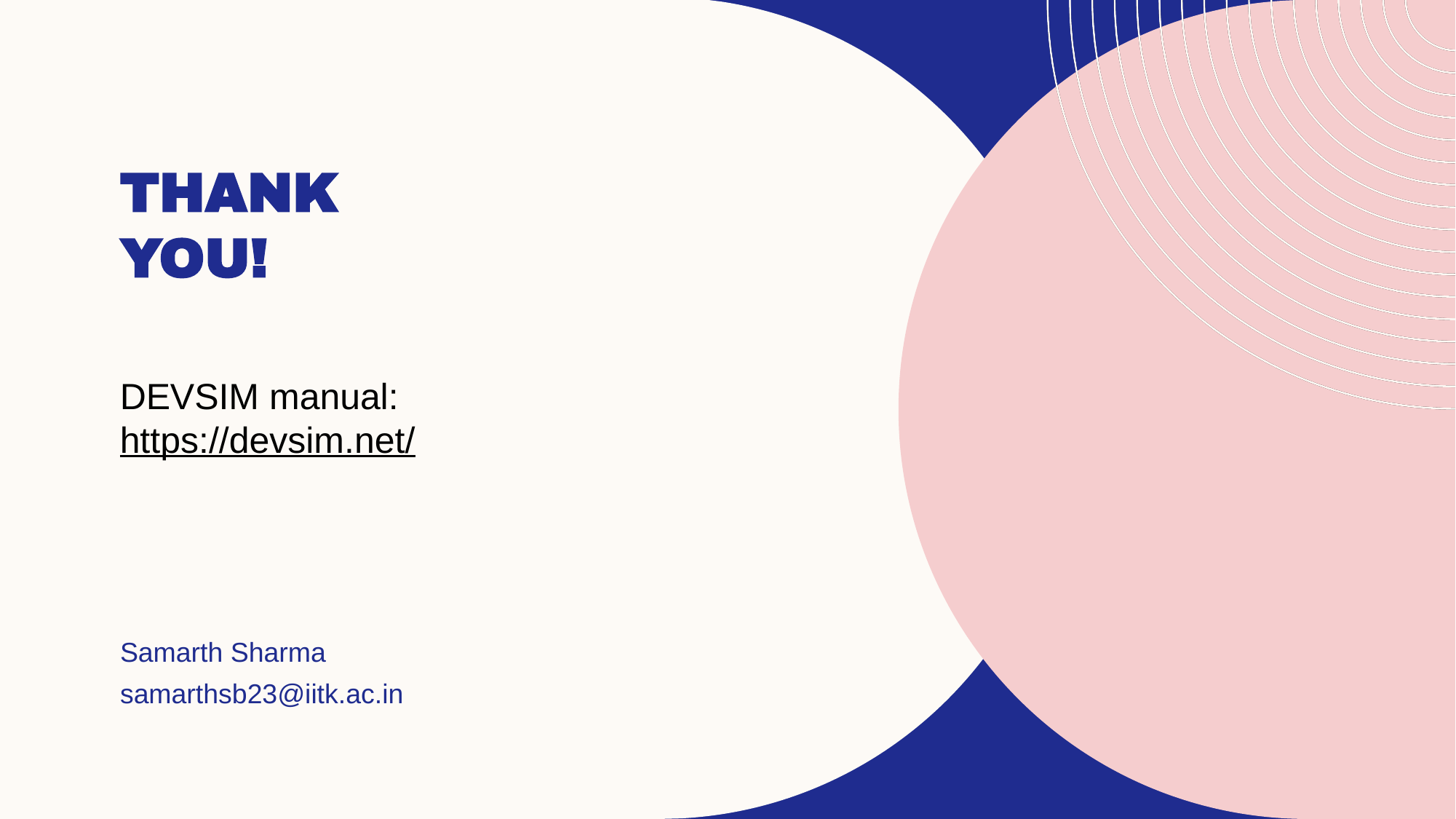

# Thank you!
DEVSIM manual:
https://devsim.net/
Samarth Sharma
samarthsb23@iitk.ac.in